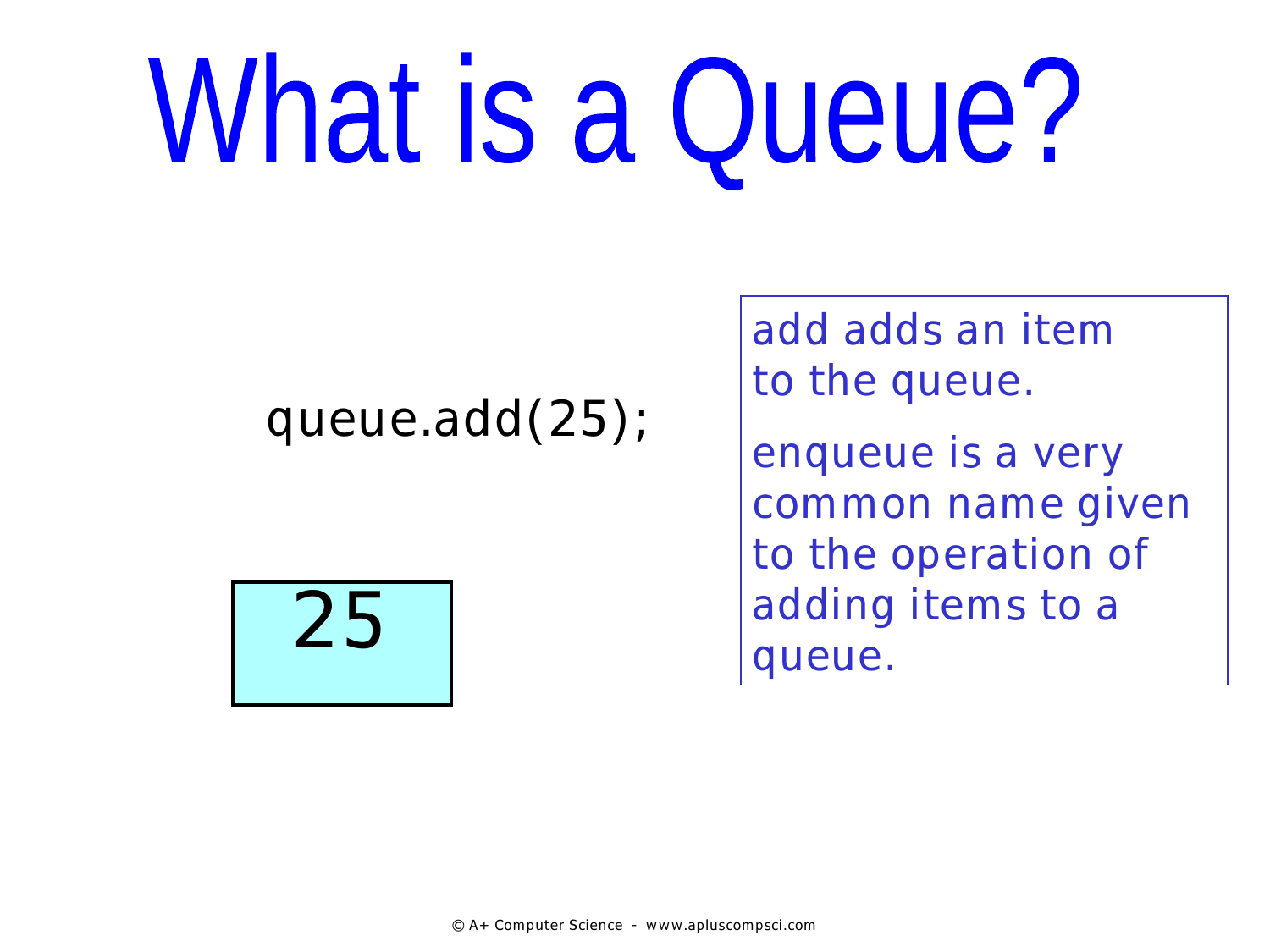

What is a Queue?
add adds an item
to the queue.
enqueue is a very common name given to the operation of adding items to a queue.
queue.add(25);
| 25 |
| --- |

© A+ Computer Science  -  www.apluscompsci.com